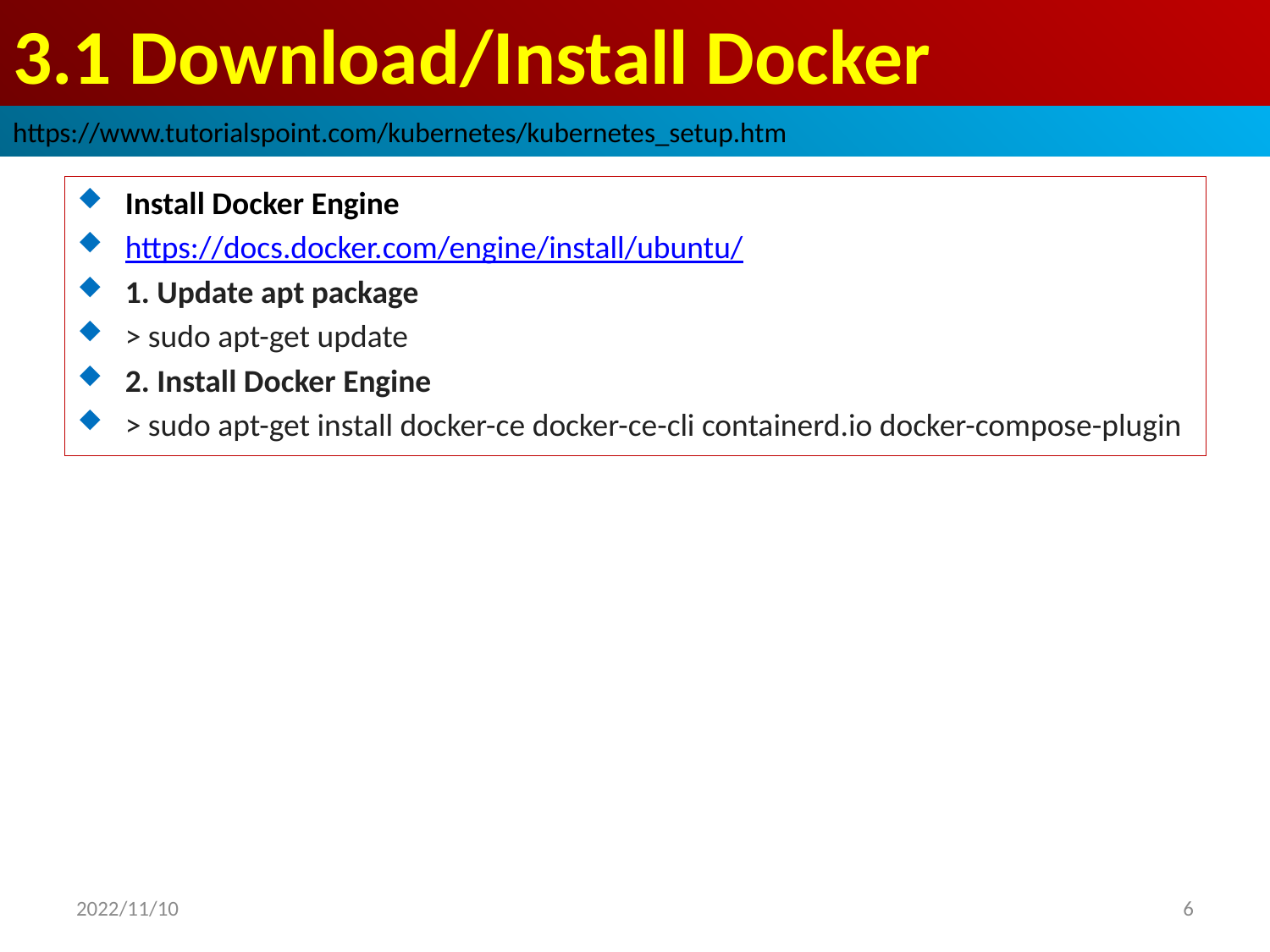

# 3.1 Download/Install Docker
https://www.tutorialspoint.com/kubernetes/kubernetes_setup.htm
Install Docker Engine
https://docs.docker.com/engine/install/ubuntu/
1. Update apt package
> sudo apt-get update
2. Install Docker Engine
> sudo apt-get install docker-ce docker-ce-cli containerd.io docker-compose-plugin
2022/11/10
6